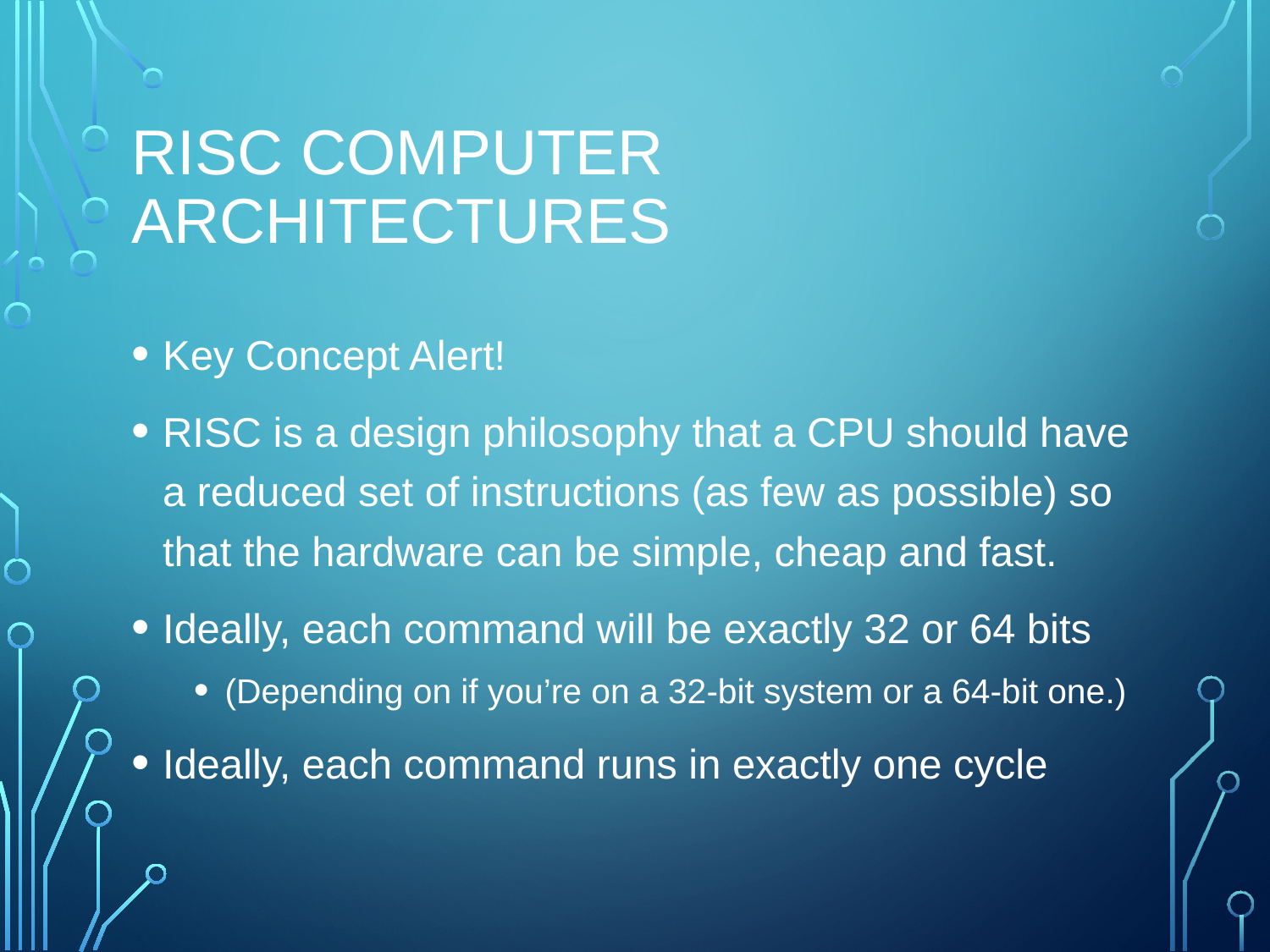

# RISC Computer Architectures
Key Concept Alert!
RISC is a design philosophy that a CPU should have a reduced set of instructions (as few as possible) so that the hardware can be simple, cheap and fast.
Ideally, each command will be exactly 32 or 64 bits
(Depending on if you’re on a 32-bit system or a 64-bit one.)
Ideally, each command runs in exactly one cycle